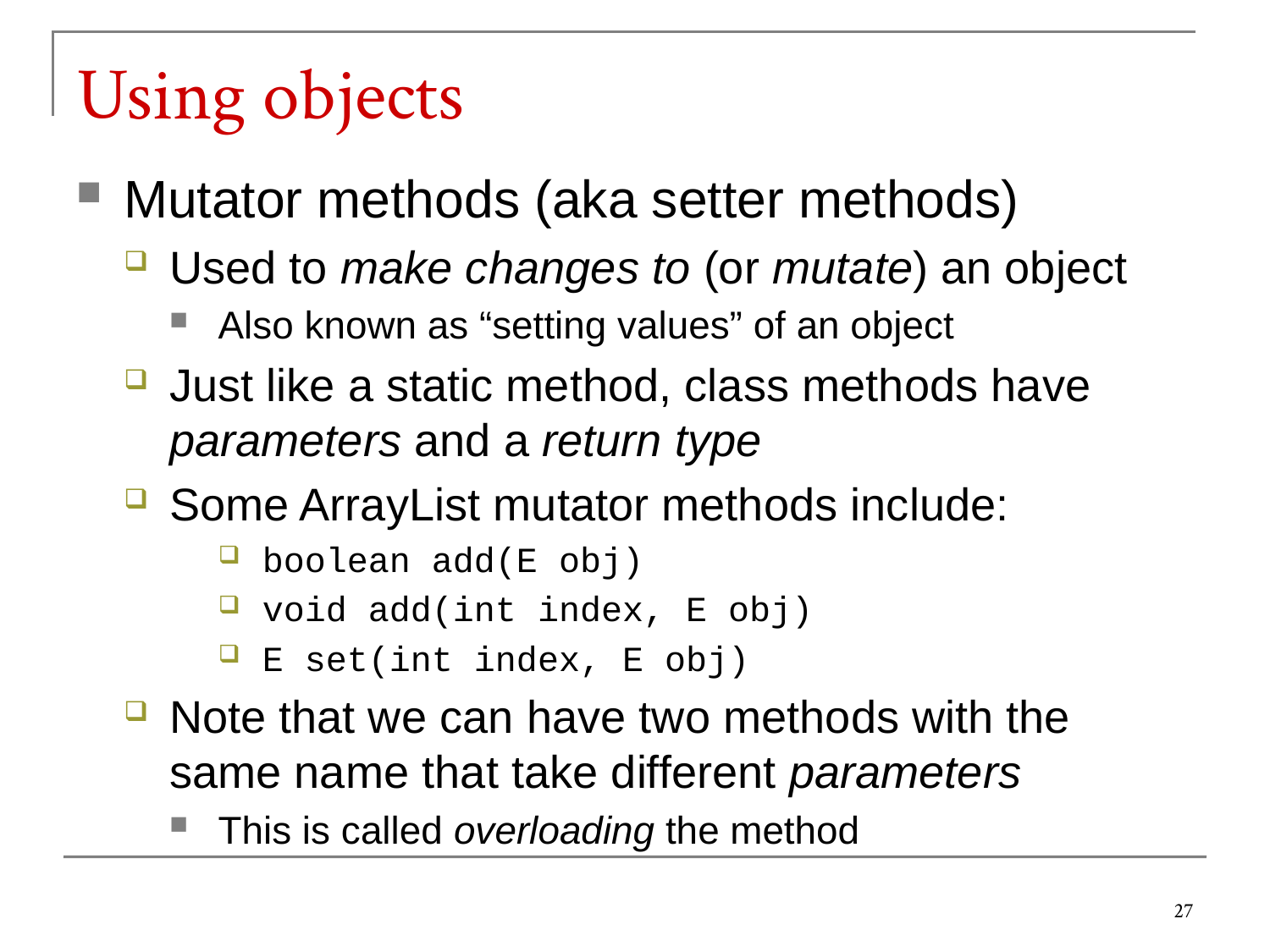

# Using objects
Mutator methods (aka setter methods)
Used to make changes to (or mutate) an object
Also known as “setting values” of an object
Just like a static method, class methods have parameters and a return type
Some ArrayList mutator methods include:
boolean add(E obj)
void add(int index, E obj)
E set(int index, E obj)
Note that we can have two methods with the same name that take different parameters
This is called overloading the method
27